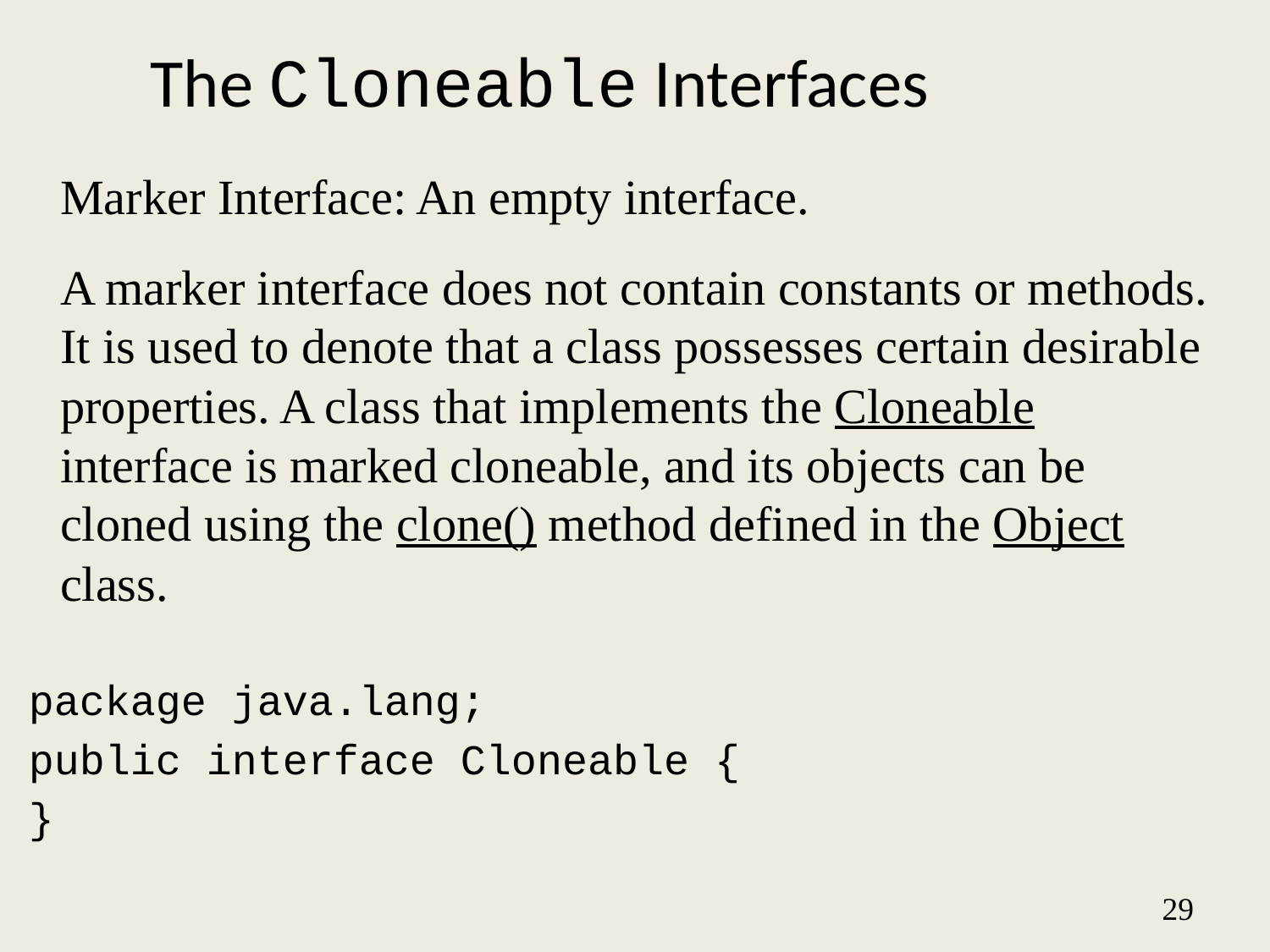

The Cloneable Interfaces
Marker Interface: An empty interface.
A marker interface does not contain constants or methods. It is used to denote that a class possesses certain desirable properties. A class that implements the Cloneable interface is marked cloneable, and its objects can be cloned using the clone() method defined in the Object class.
package java.lang;
public interface Cloneable {
}
29